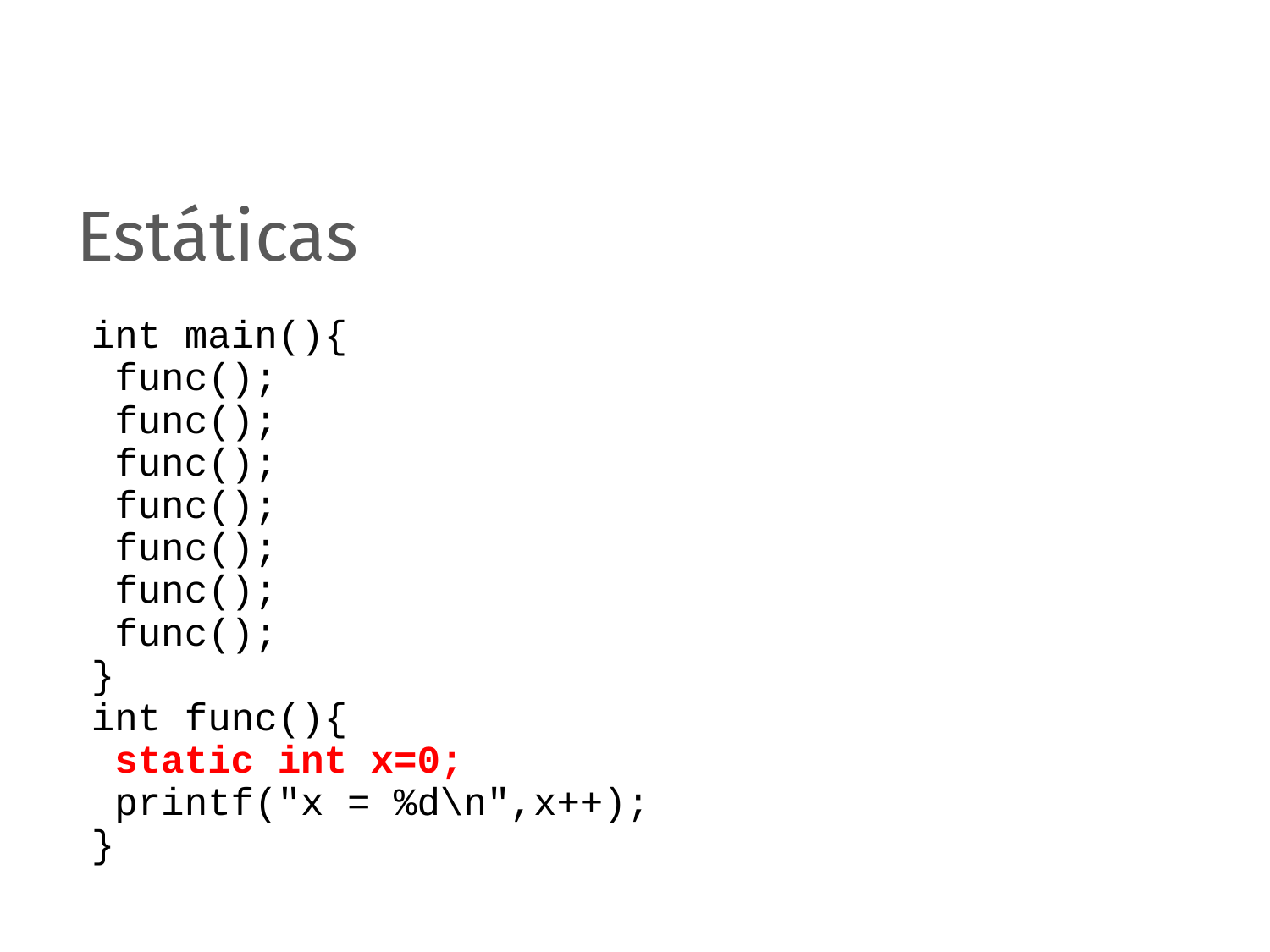

# Estáticas
int main(){
 func();
 func();
 func();
 func();
 func();
 func();
 func();
}
int func(){
 static int x=0;
 printf("x = %d\n",x++);
}